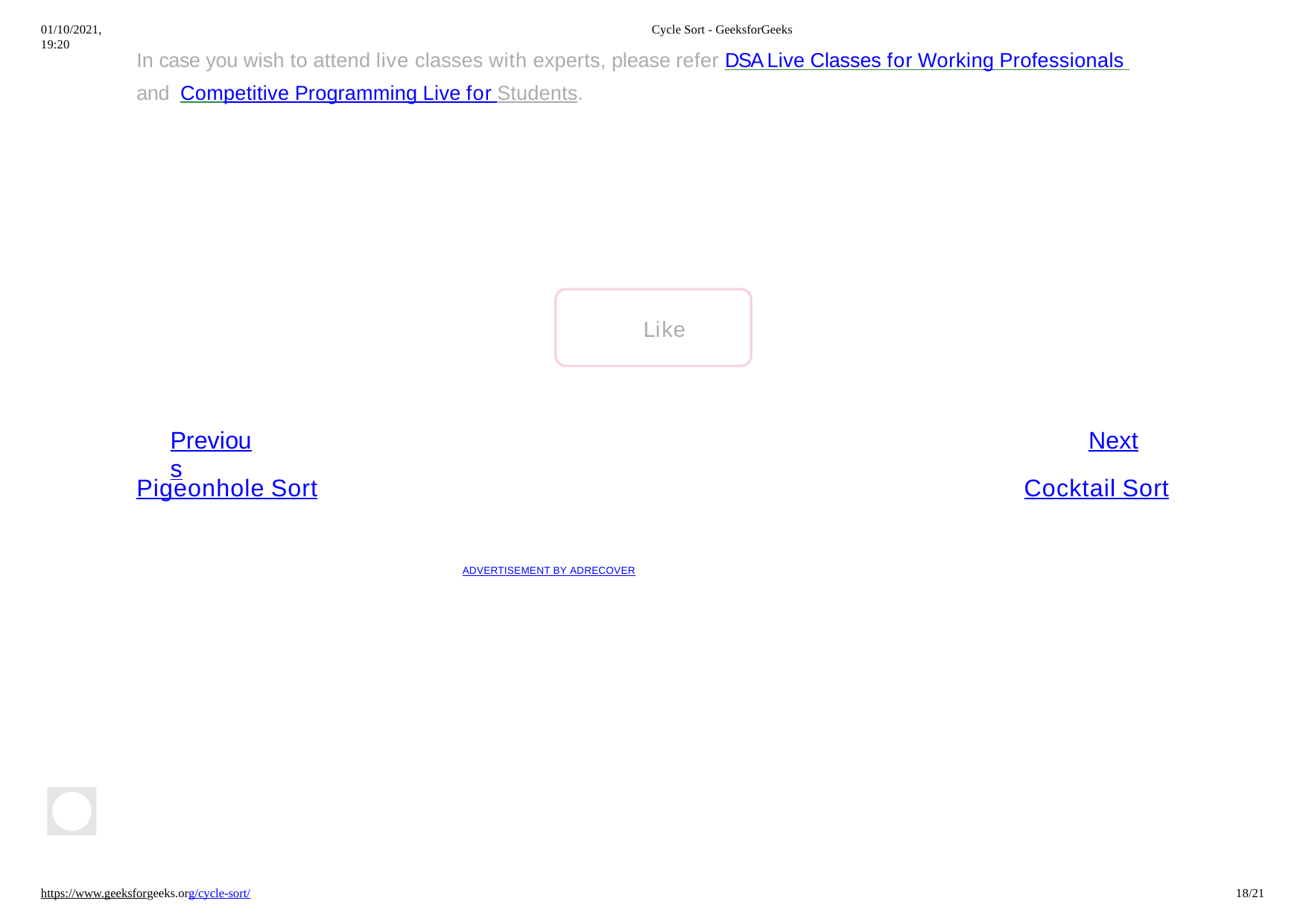

01/10/2021, 19:20
Cycle Sort - GeeksforGeeks
In case you wish to attend live classes with experts, please refer DSA Live Classes for Working Professionals and  Competitive Programming Live for Students.

Like
Previous
Next
Pigeonhole Sort
Cocktail Sort
ADVERTISEMENT BY ADRECOVER

https://www.geeksforgeeks.org/cycle-sort/
18/21